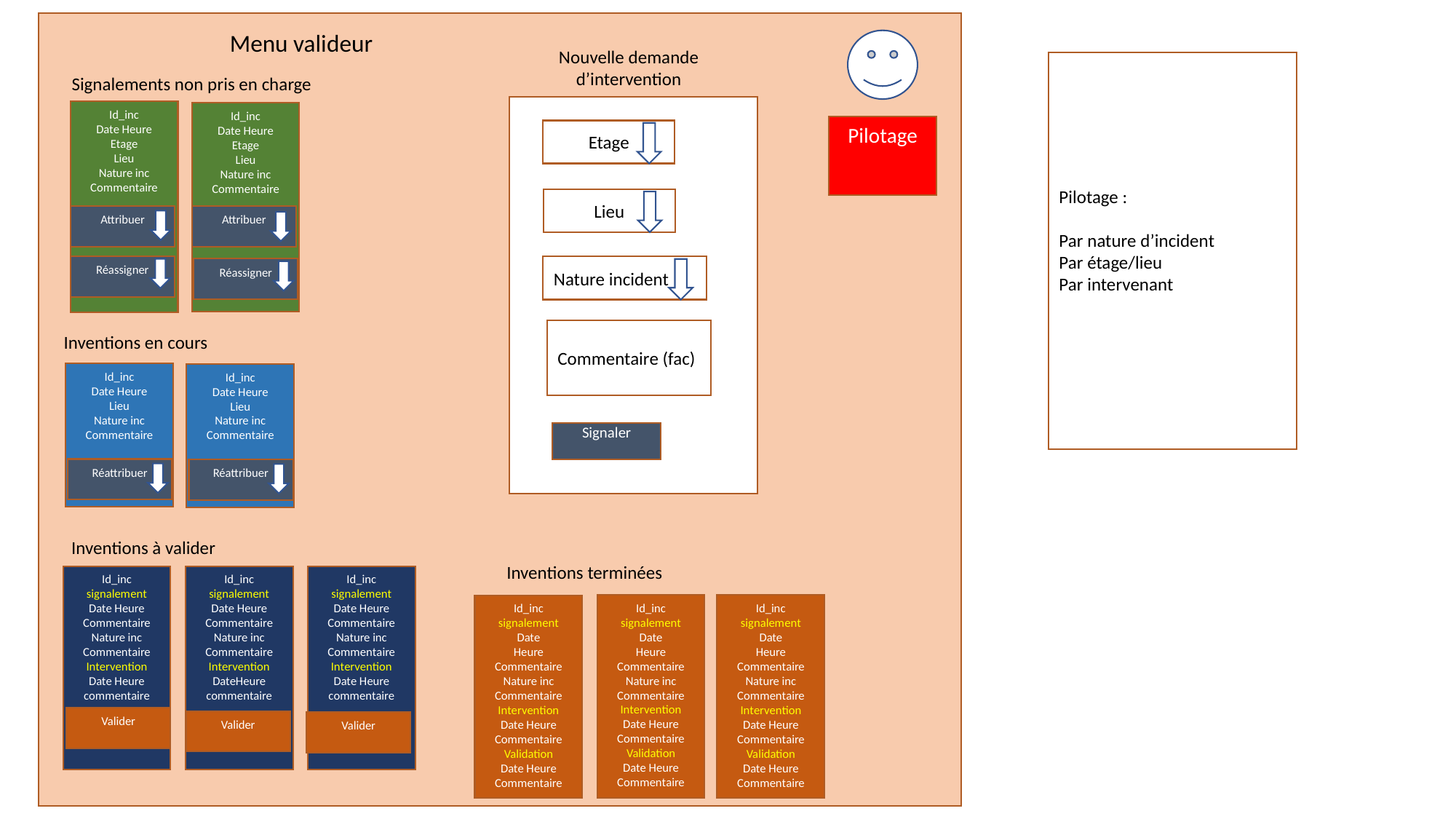

Nouvelle demande d’intervention
Menu valideur

Pilotage :

Par nature d’incident
Par étage/lieu
Par intervenant

Signalements non pris en charge

Id_inc
Date Heure
Etage
Lieu
Nature inc
Commentaire
Id_inc
Date Heure
Etage
Lieu
Nature inc
Commentaire
Pilotage
Etage

Lieu

Attribuer

Attribuer

Réassigner

Nature incident
Réassigner

Commentaire (fac)
Inventions en cours
Id_inc
Date Heure
Lieu
Nature inc
Commentaire
Id_inc
Date Heure
Lieu
Nature inc
Commentaire
Signaler

Réattribuer

Réattribuer

Inventions à valider
Id_inc
signalement
Date Heure
Commentaire
Nature inc
Commentaire
Intervention
Date Heure
commentaire
Id_inc
signalement
Date Heure
Commentaire
Nature inc
Commentaire
Intervention
DateHeure
commentaire
Id_inc
signalement
Date Heure
Commentaire
Nature inc
Commentaire
Intervention
Date Heure
commentaire
Inventions terminées
Id_inc
signalement
Date
Heure
Commentaire
Nature inc
Commentaire
Intervention
Date Heure
Commentaire
Validation
Date Heure
Commentaire
Id_inc
signalement
Date
Heure
Commentaire
Nature inc
Commentaire
Intervention
Date Heure
Commentaire
Validation
Date Heure
Commentaire
Id_inc
signalement
Date
Heure
Commentaire
Nature inc
Commentaire
Intervention
Date Heure
Commentaire
Validation
Date Heure
Commentaire
Valider

Valider

Valider